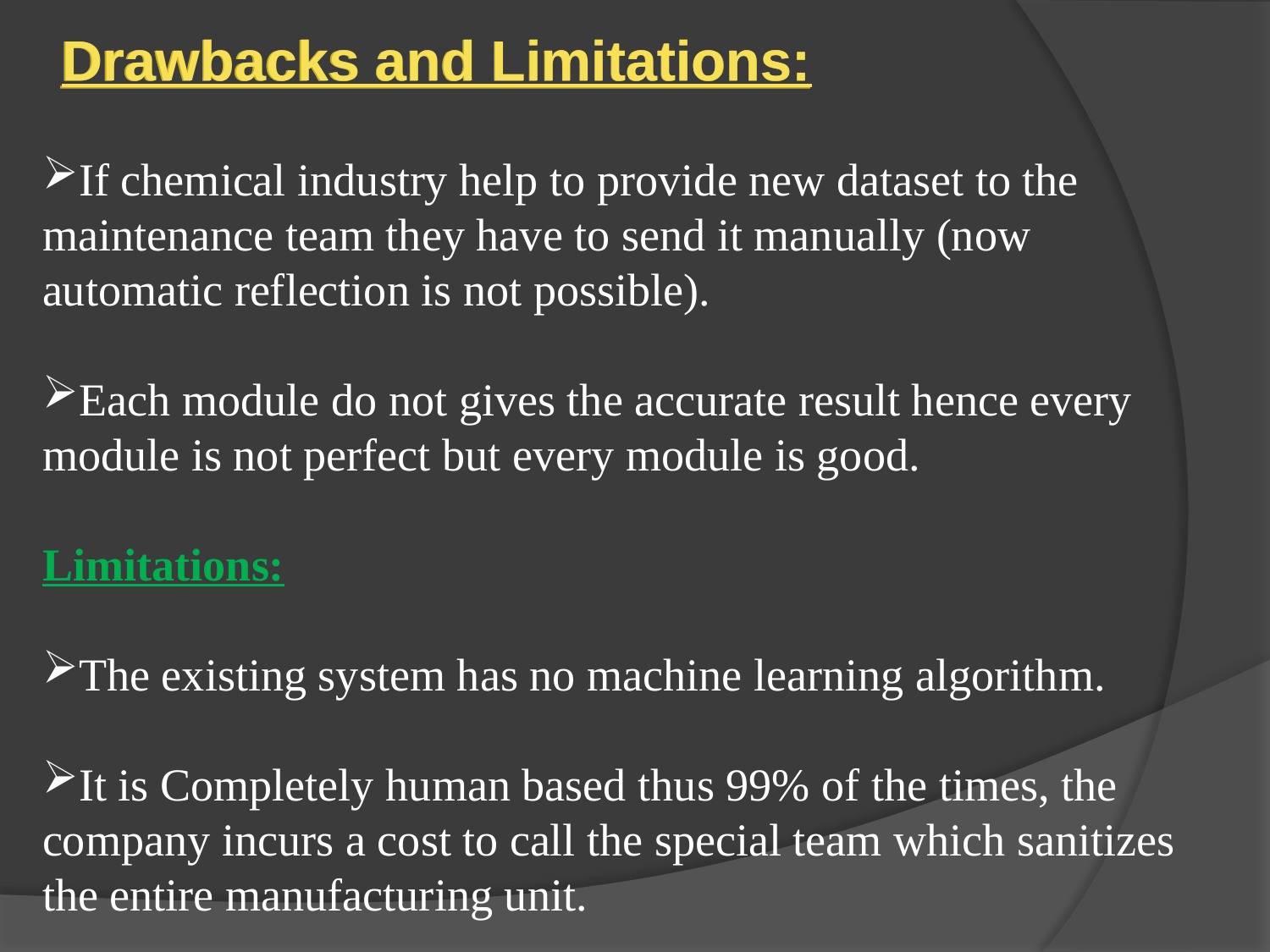

Drawbacks and Limitations:

If chemical industry help to provide new dataset to the     maintenance team they have to send it manually (now automatic reflection is not possible).

Each module do not gives the accurate result hence every module is not perfect but every module is good.

Limitations:

The existing system has no machine learning algorithm.

It is Completely human based thus 99% of the times, the company incurs a cost to call the special team which sanitizes the entire manufacturing unit.